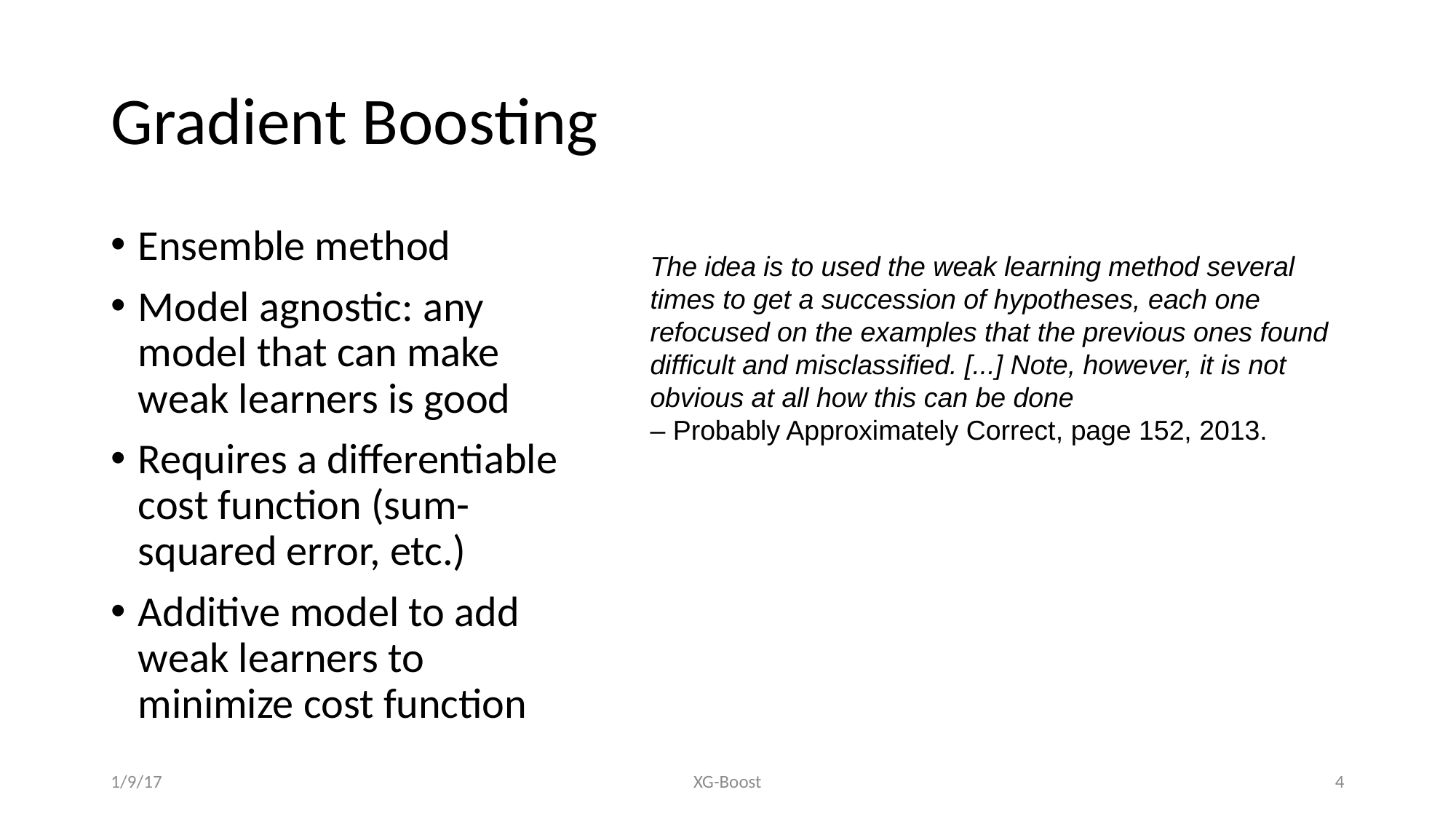

# Gradient Boosting
Ensemble method
Model agnostic: any model that can make weak learners is good
Requires a differentiable cost function (sum-squared error, etc.)
Additive model to add weak learners to minimize cost function

The idea is to used the weak learning method several times to get a succession of hypotheses, each one refocused on the examples that the previous ones found difficult and misclassified. [...] Note, however, it is not obvious at all how this can be done
– Probably Approximately Correct, page 152, 2013.
1/9/17
XG-Boost
4